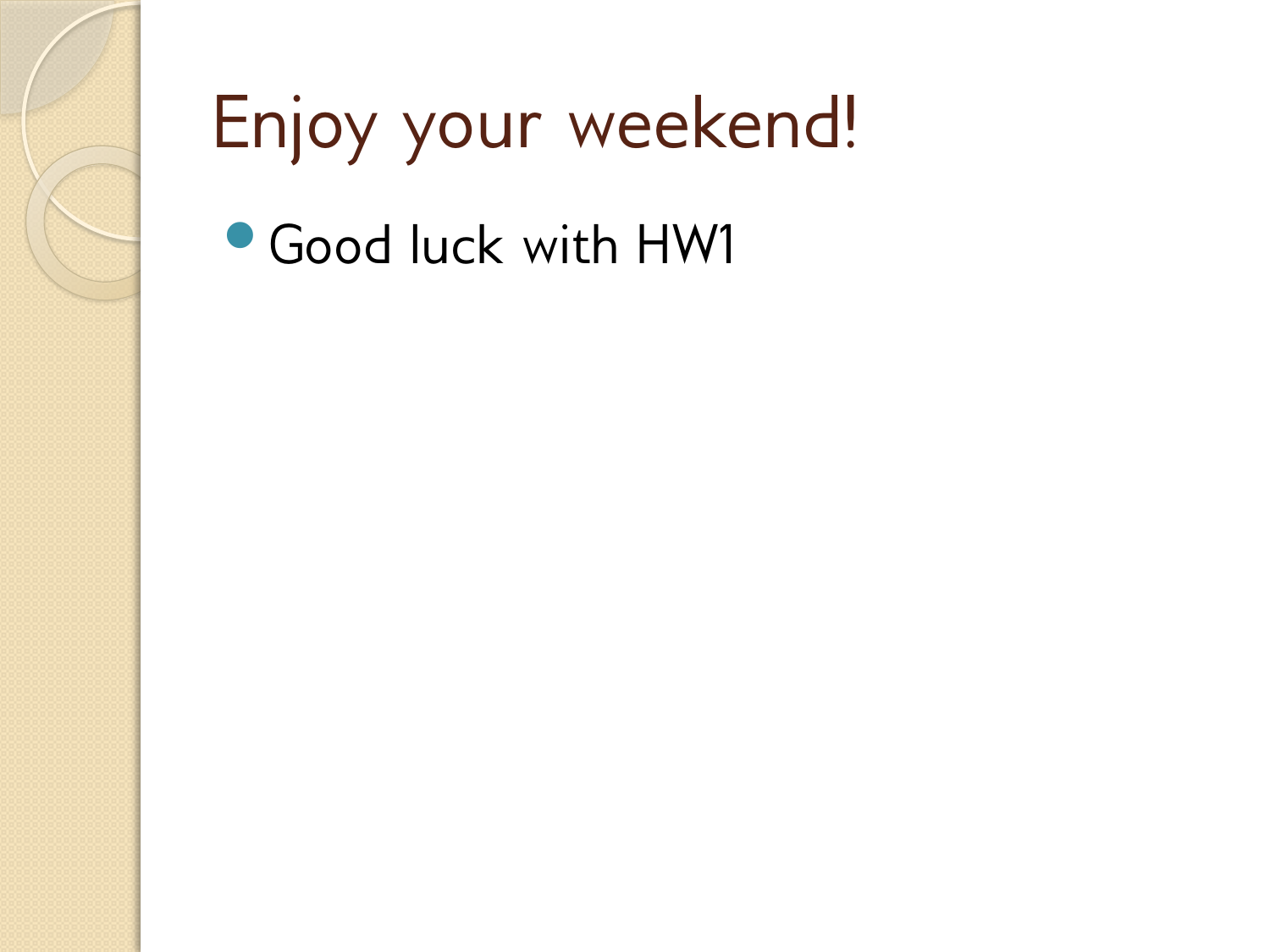

# Enjoy your weekend!
Good luck with HW1